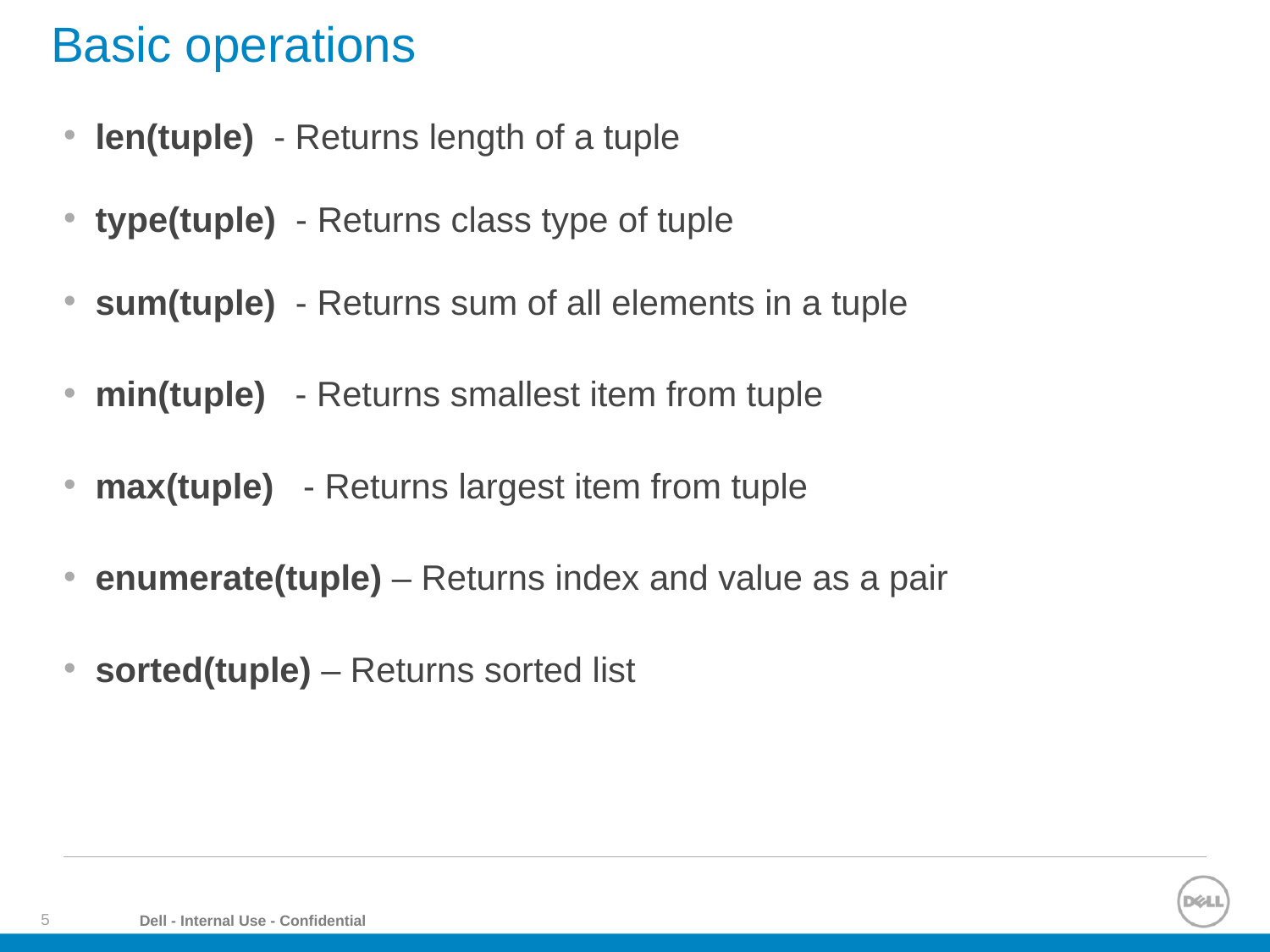

# Basic operations
len(tuple)  - Returns length of a tuple

type(tuple)  - Returns class type of tuple

sum(tuple)  - Returns sum of all elements in a tuple

min(tuple)   - Returns smallest item from tuple

max(tuple)   - Returns largest item from tuple

enumerate(tuple) – Returns index and value as a pair

sorted(tuple) – Returns sorted list